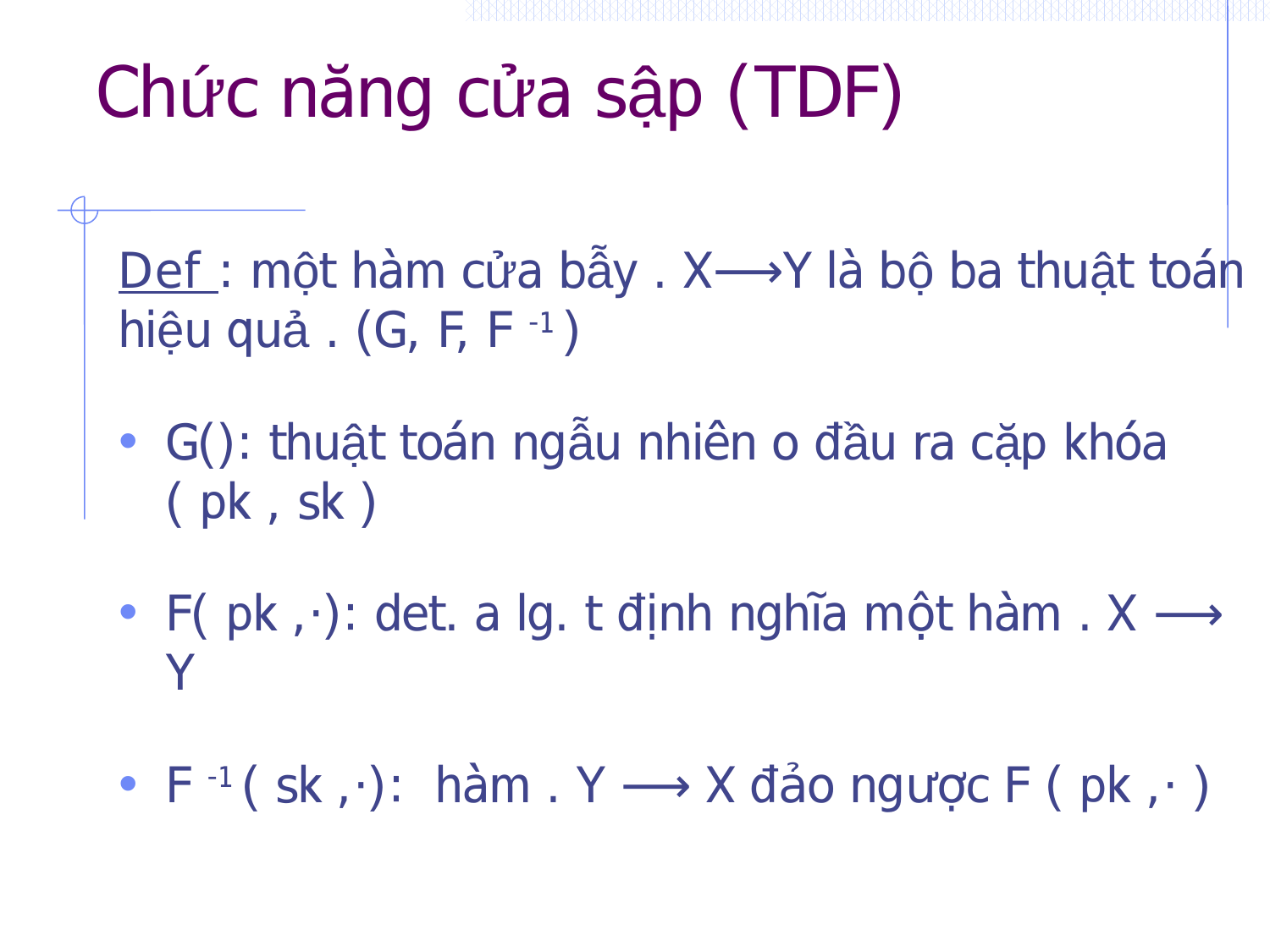

# Chức năng cửa sập (TDF)
Def : một hàm cửa bẫy . X⟶Y là bộ ba thuật toán hiệu quả . (G, F, F -1 )
G(): thuật toán ngẫu nhiên o đầu ra cặp khóa ( pk , sk )
F( pk ,⋅): det. a lg. t định nghĩa một hàm . X ⟶ Y
F -1 ( sk ,⋅):  hàm . Y ⟶ X đảo ngược F ( pk ,⋅ )

Bảo mật: F( pk , ⋅) là một chiều không có sk